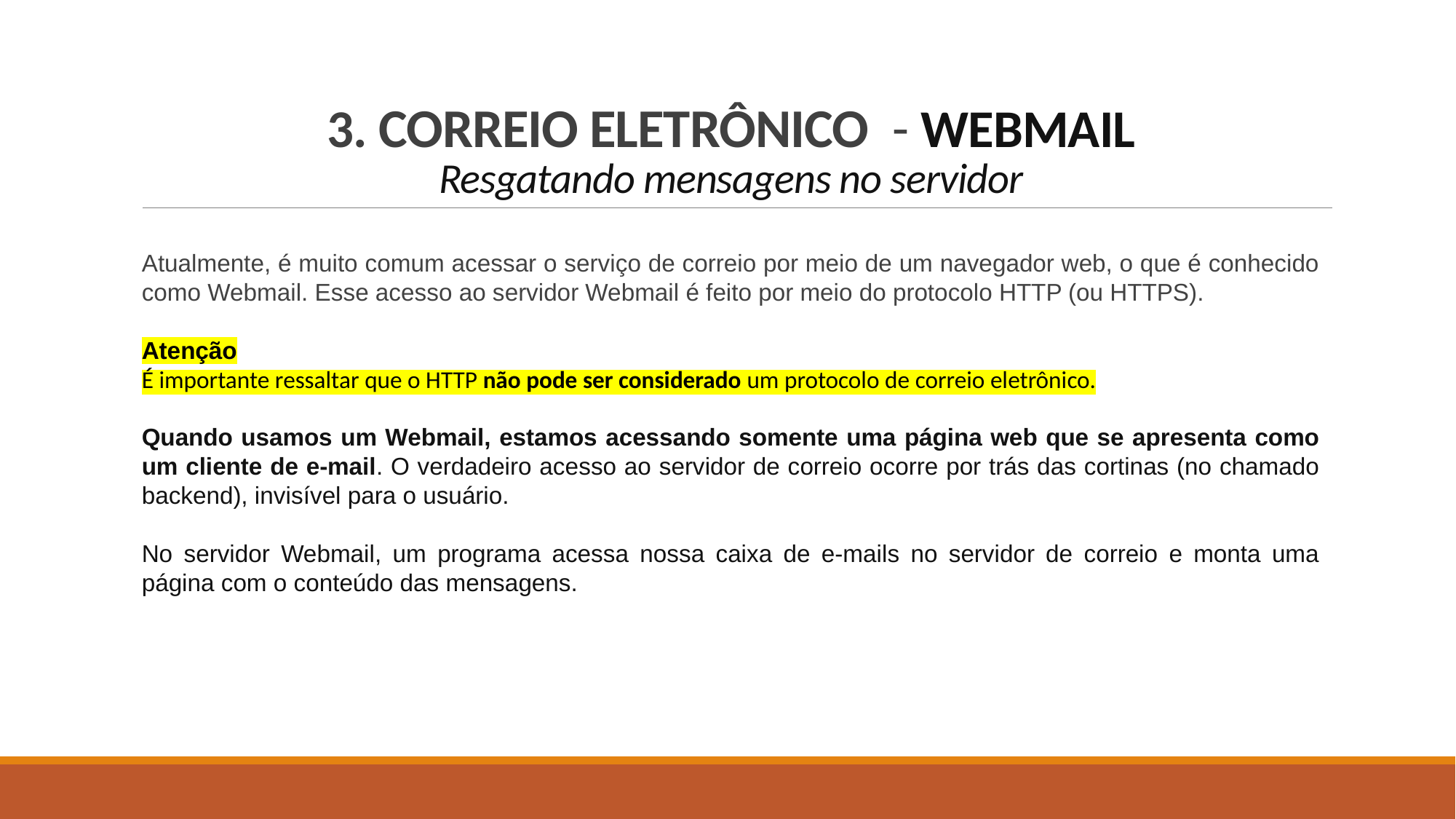

# 3. CORREIO ELETRÔNICO  - WEBMAIL Resgatando mensagens no servidor
Atualmente, é muito comum acessar o serviço de correio por meio de um navegador web, o que é conhecido como Webmail. Esse acesso ao servidor Webmail é feito por meio do protocolo HTTP (ou HTTPS).

Atenção
É importante ressaltar que o HTTP não pode ser considerado um protocolo de correio eletrônico.

Quando usamos um Webmail, estamos acessando somente uma página web que se apresenta como um cliente de e-mail. O verdadeiro acesso ao servidor de correio ocorre por trás das cortinas (no chamado backend), invisível para o usuário.

No servidor Webmail, um programa acessa nossa caixa de e-mails no servidor de correio e monta uma página com o conteúdo das mensagens.